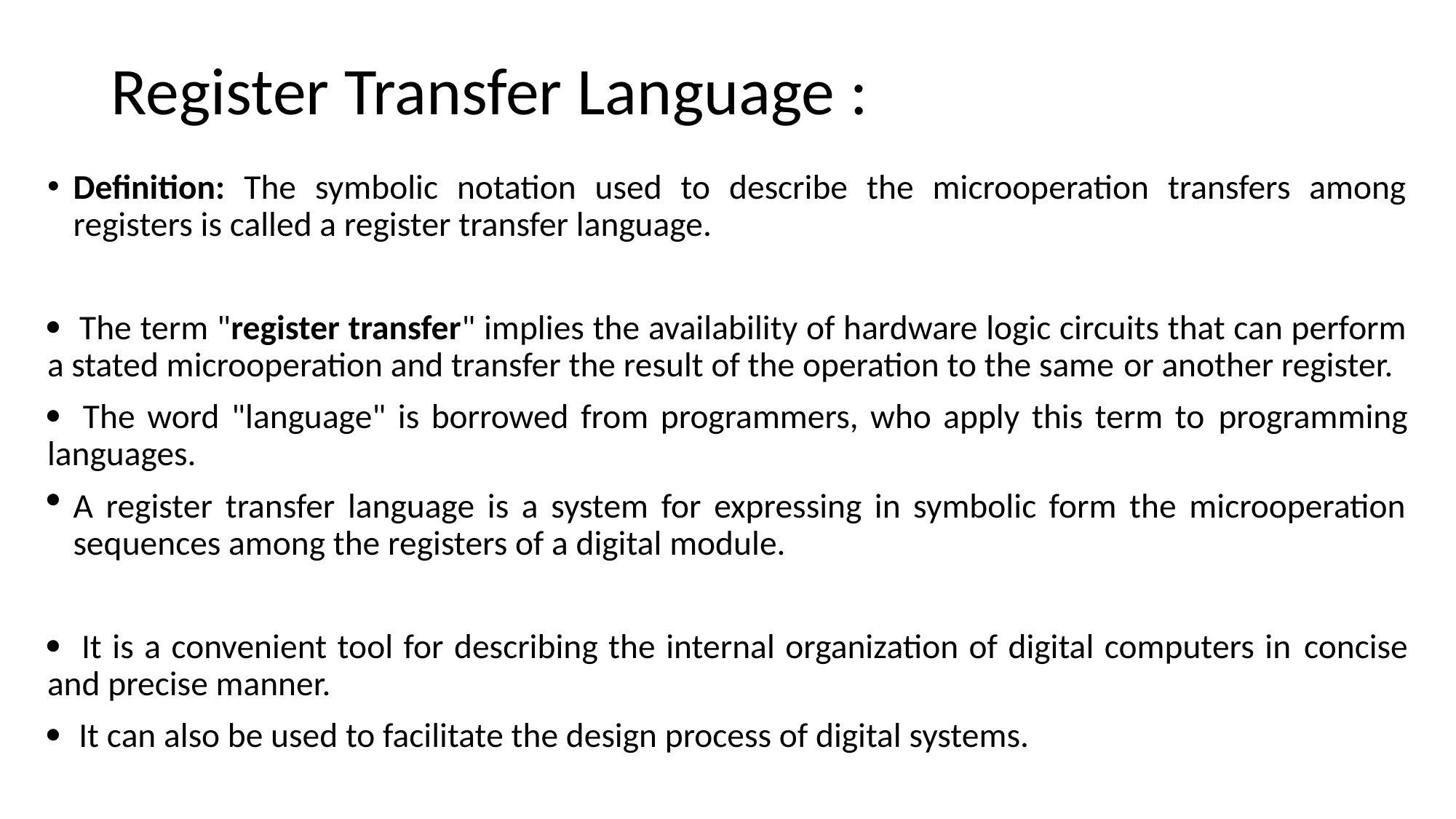

# Register Transfer Language :
Definition: The symbolic notation used to describe the microoperation transfers among registers is called a register transfer language.

• The term "register transfer" implies the availability of hardware logic circuits that can perform a stated microoperation and transfer the result of the operation to the same or another register.
• The word "language" is borrowed from programmers, who apply this term to programming languages.
A register transfer language is a system for expressing in symbolic form the microoperation sequences among the registers of a digital module.

• It is a convenient tool for describing the internal organization of digital computers in concise and precise manner.
• It can also be used to facilitate the design process of digital systems.